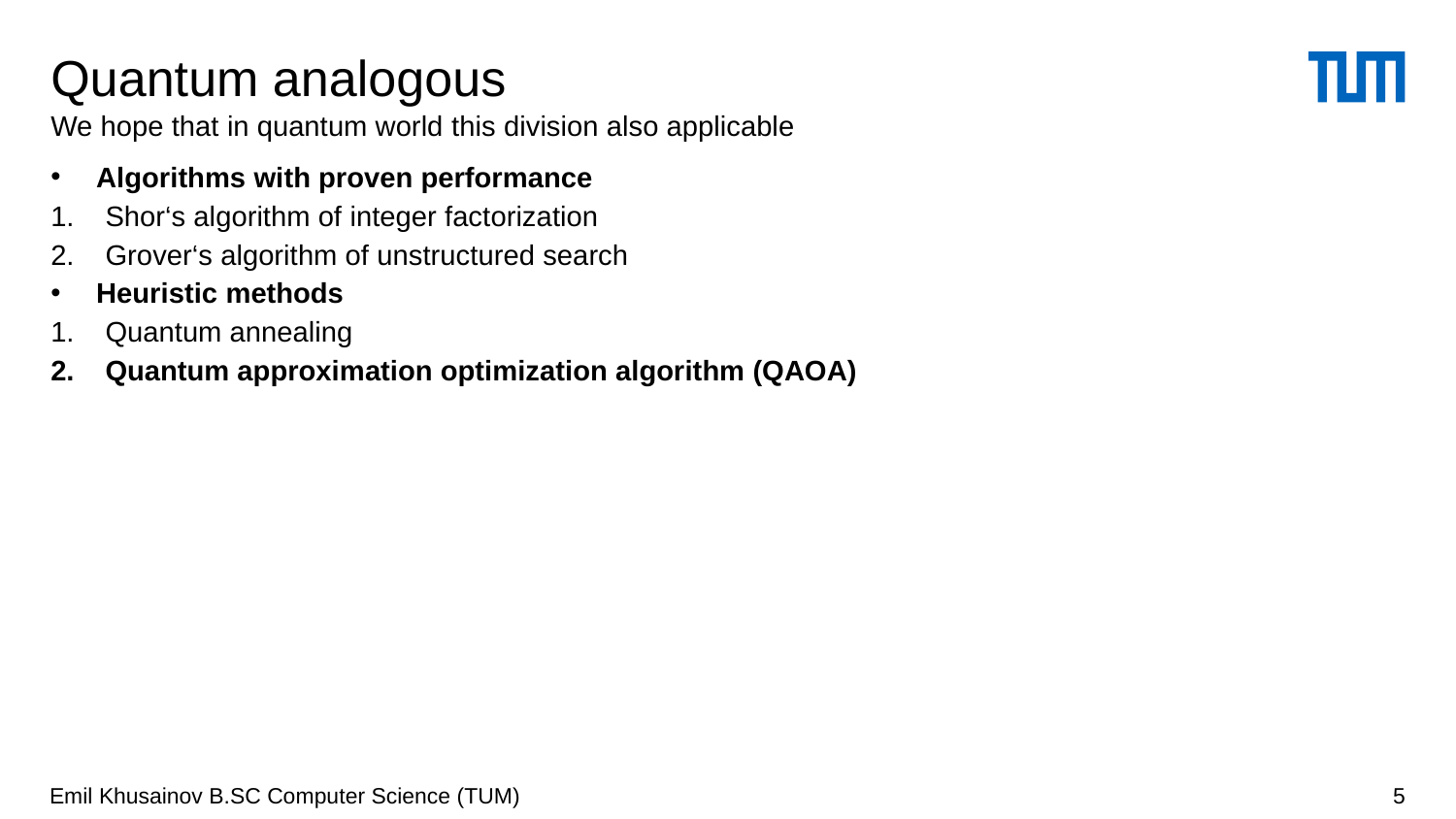

# Quantum analogous
We hope that in quantum world this division also applicable
Algorithms with proven performance
Shor‘s algorithm of integer factorization
Grover‘s algorithm of unstructured search
Heuristic methods
Quantum annealing
Quantum approximation optimization algorithm (QAOA)
Emil Khusainov B.SC Computer Science (TUM)
5